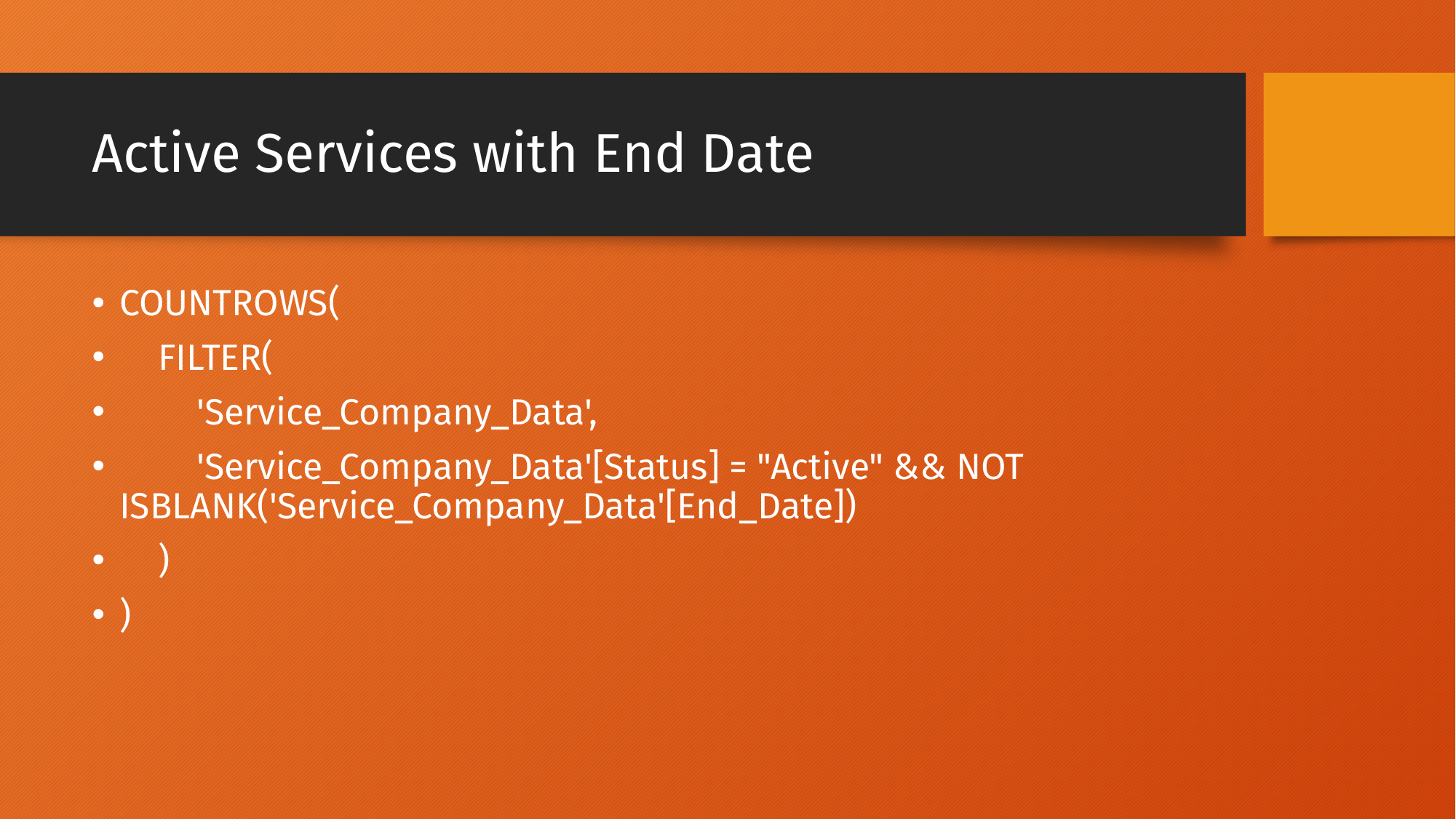

# Active Services with End Date
COUNTROWS(
    FILTER(
        'Service_Company_Data',
        'Service_Company_Data'[Status] = "Active" && NOT ISBLANK('Service_Company_Data'[End_Date])
    )
)